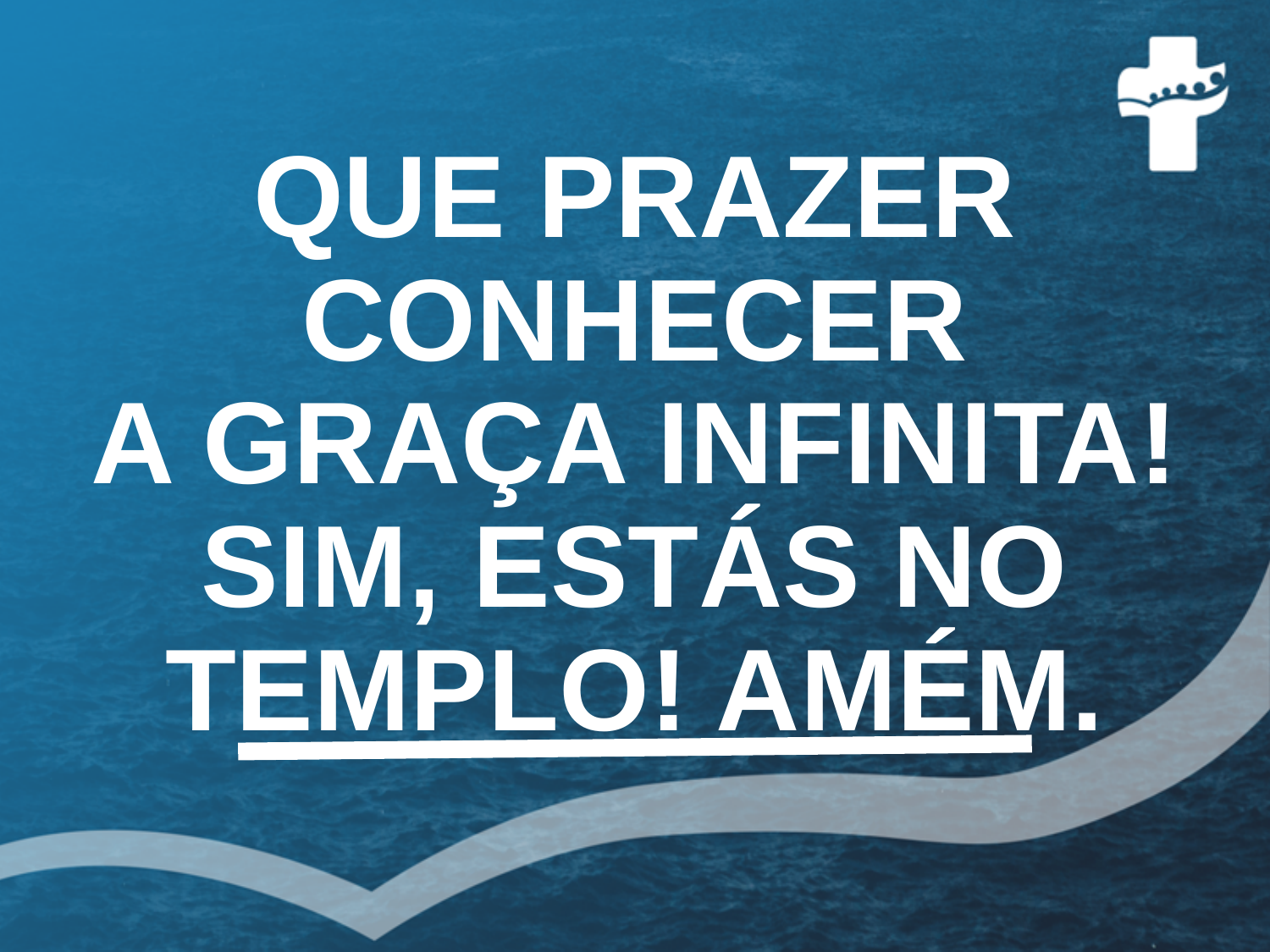

# QUE PRAZER CONHECER A GRAÇA INFINITA! SIM, ESTÁS NO TEMPLO! AMÉM.